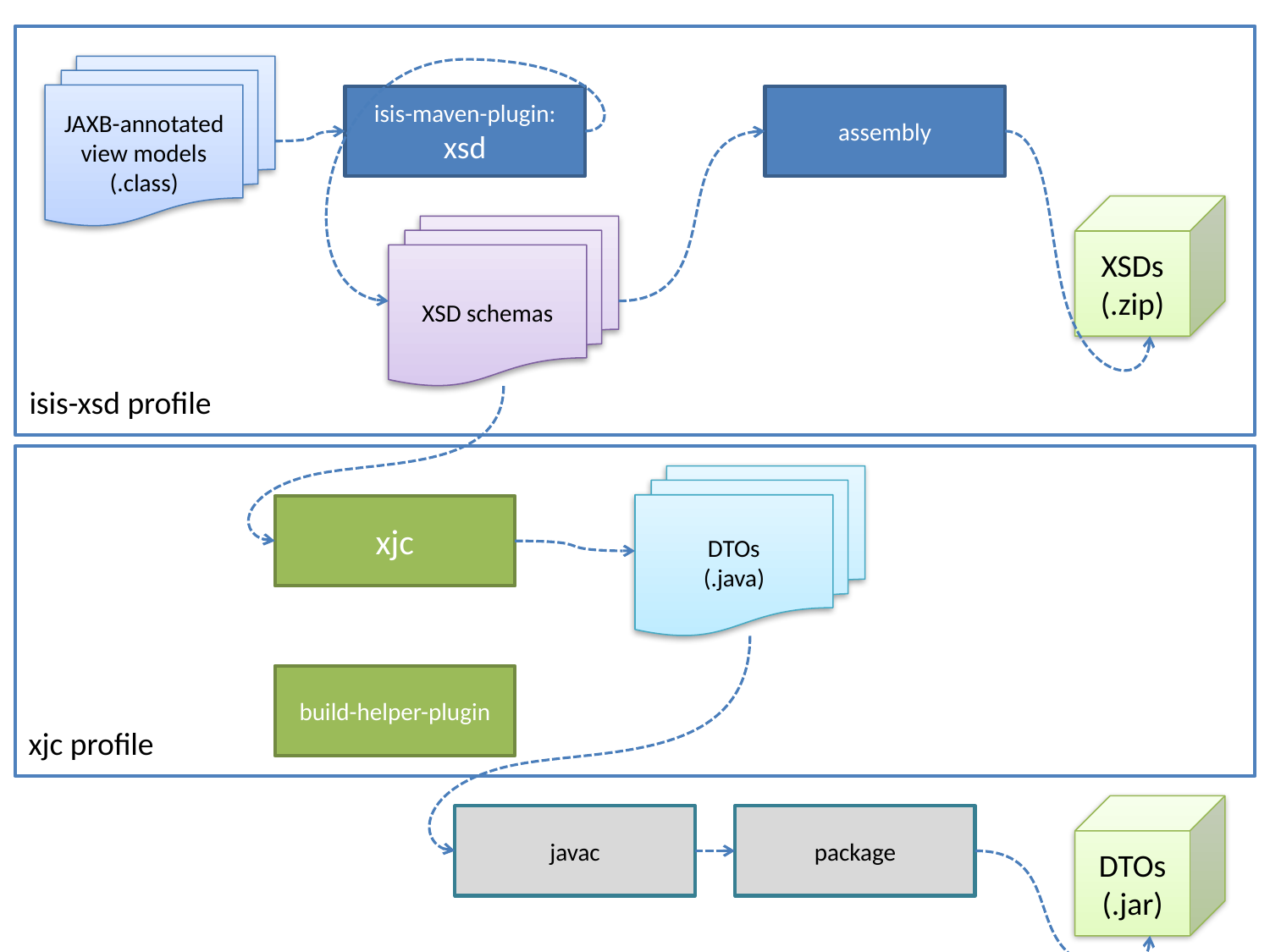

JAXB-annotated view models
(.class)
isis-maven-plugin:
xsd
assembly
XSDs
(.zip)
XSD schemas
isis-xsd profile

DTOs
(.java)
xjc
build-helper-plugin
xjc profile
DTOs
(.jar)
javac
package